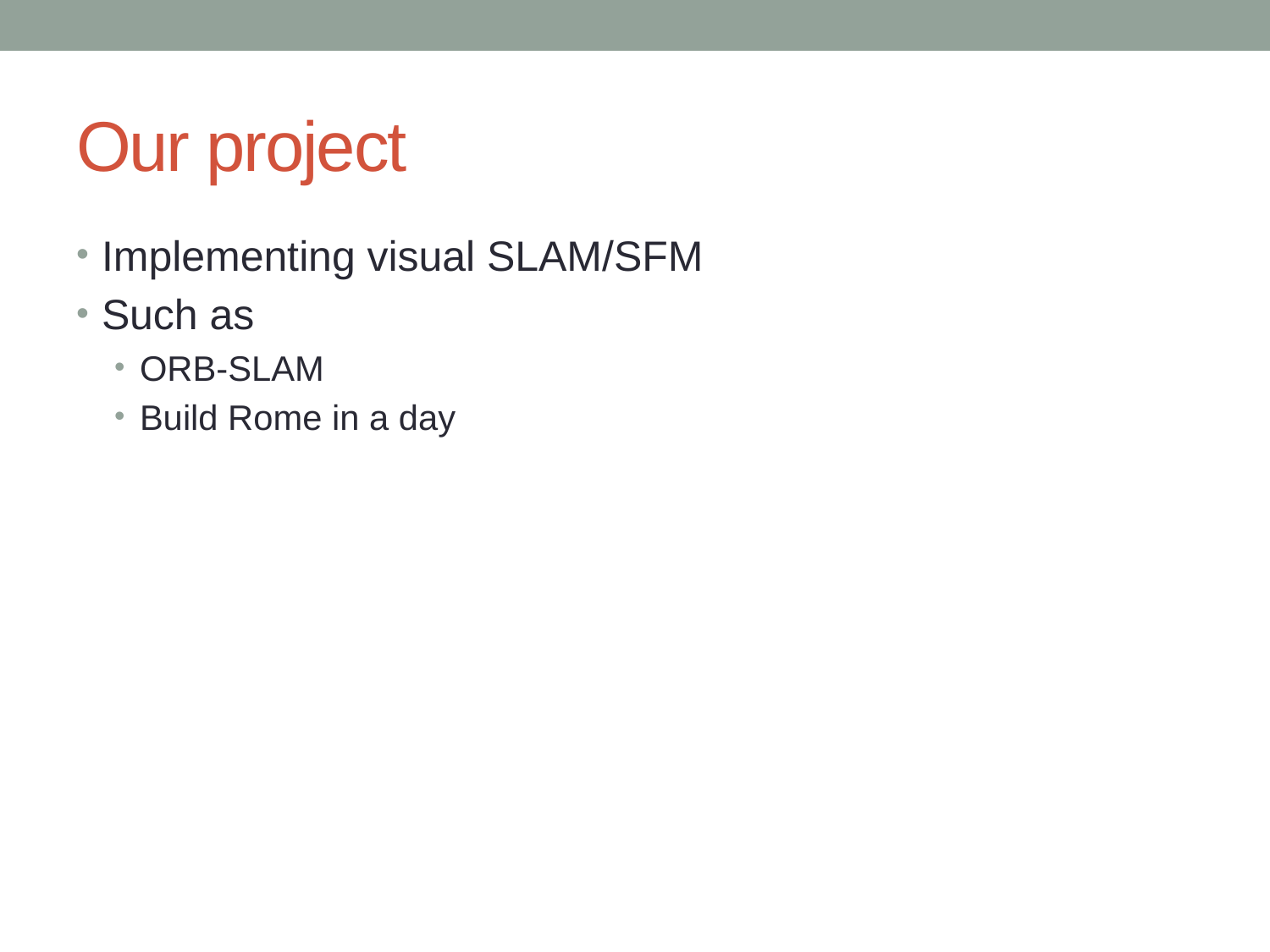

# Our project
Implementing visual SLAM/SFM
Such as
ORB-SLAM
Build Rome in a day